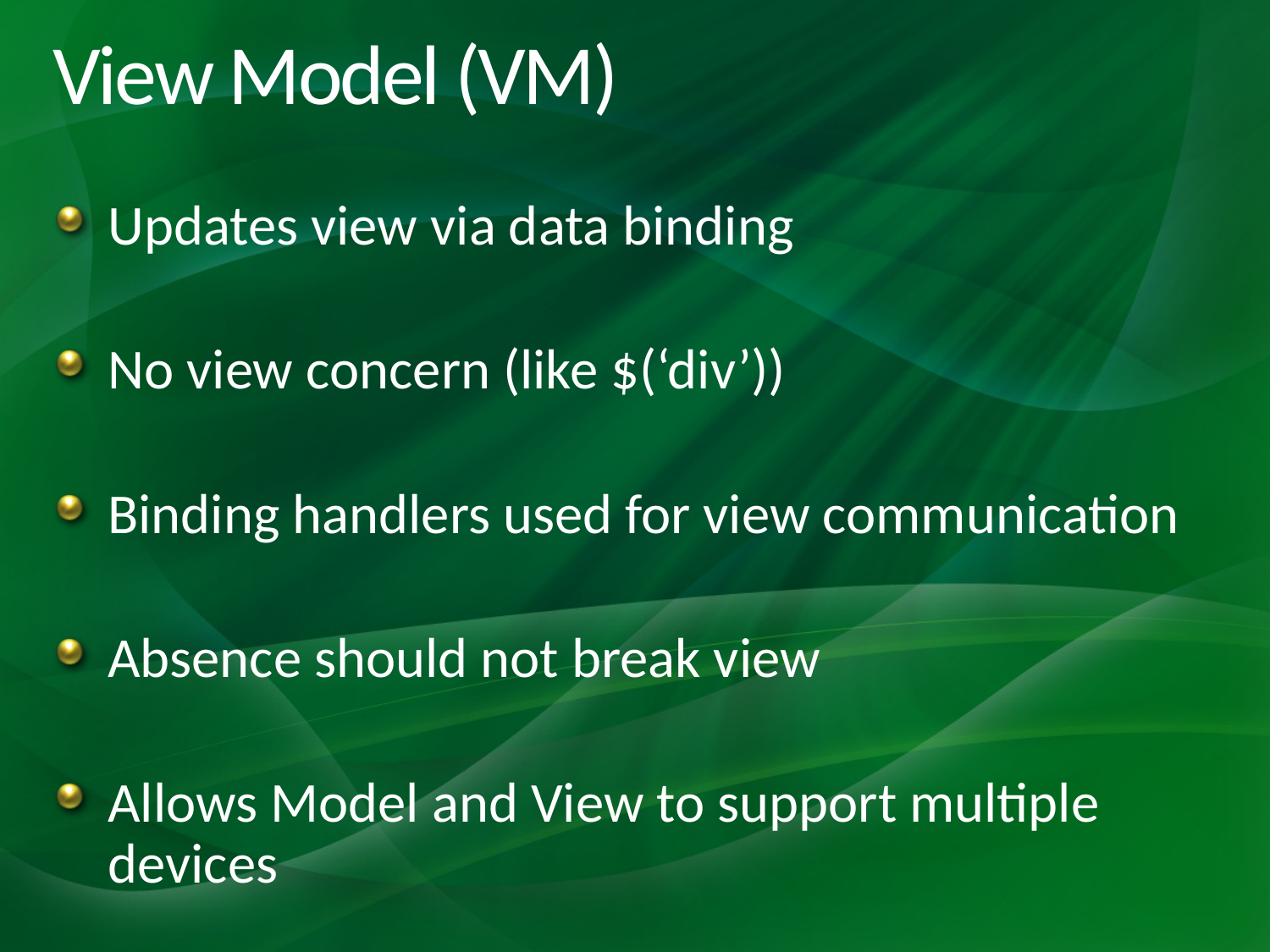

# View Model (VM)
Updates view via data binding

No view concern (like $(‘div’))

Binding handlers used for view communication

Absence should not break view

Allows Model and View to support multiple devices